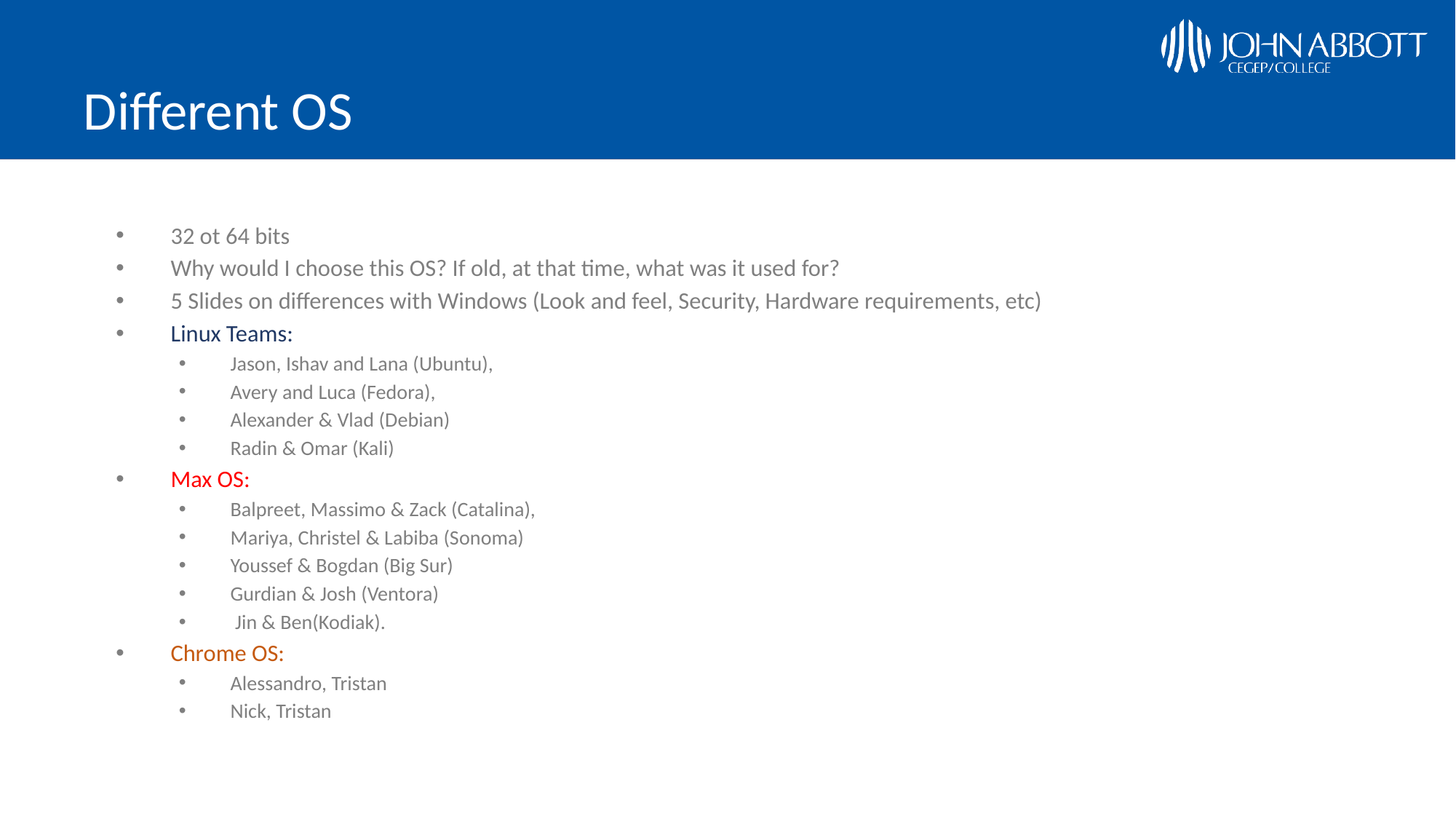

# Different OS
32 ot 64 bits
Why would I choose this OS? If old, at that time, what was it used for?
5 Slides on differences with Windows (Look and feel, Security, Hardware requirements, etc)
Linux Teams:
Jason, Ishav and Lana (Ubuntu),
Avery and Luca (Fedora),
Alexander & Vlad (Debian)
Radin & Omar (Kali)
Max OS:
Balpreet, Massimo & Zack (Catalina),
Mariya, Christel & Labiba (Sonoma)
Youssef & Bogdan (Big Sur)
Gurdian & Josh (Ventora)
 Jin & Ben(Kodiak).
Chrome OS:
Alessandro, Tristan
Nick, Tristan